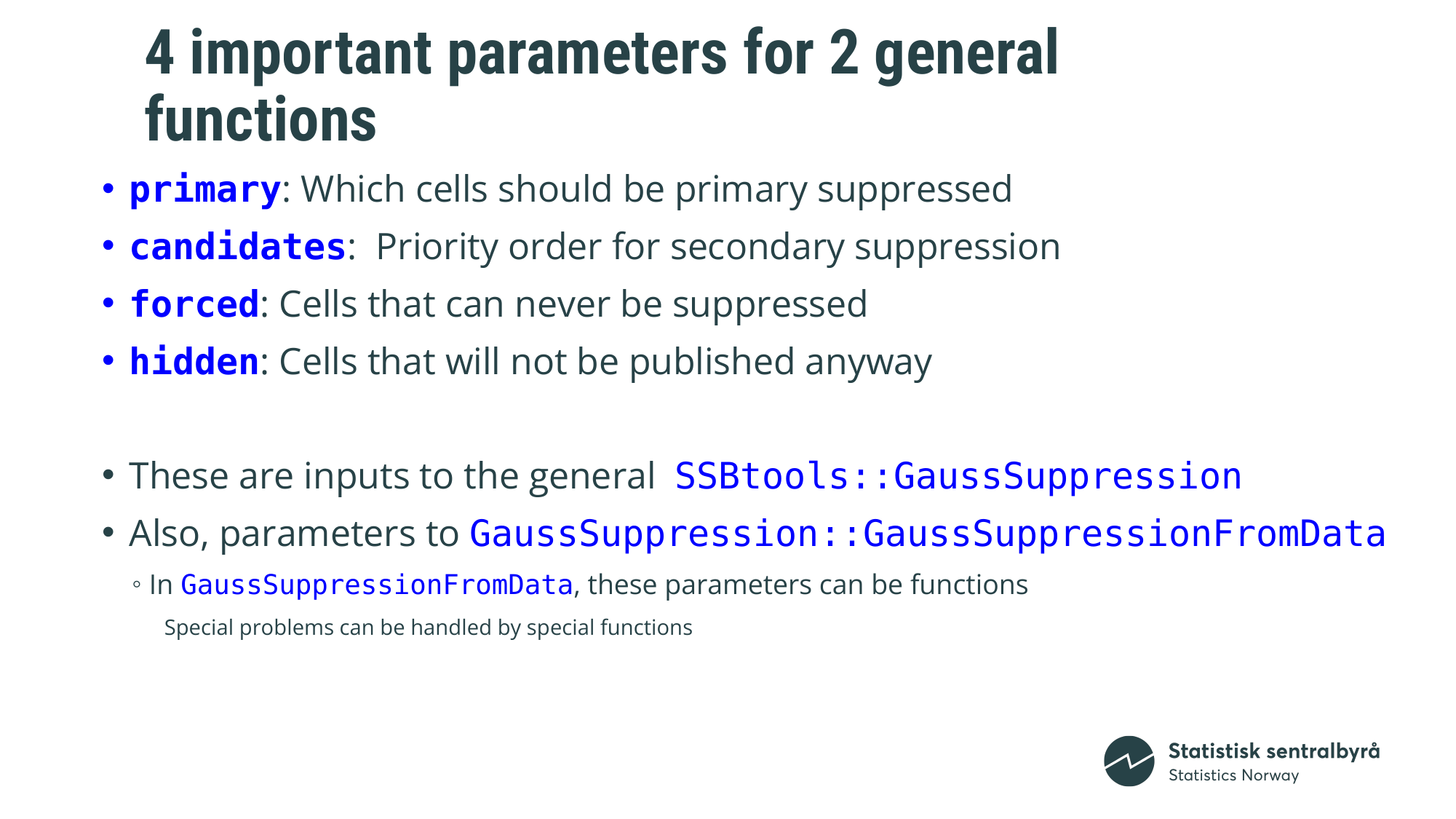

# 4 important parameters for 2 general functions
primary: Which cells should be primary suppressed
candidates:  Priority order for secondary suppression
forced: Cells that can never be suppressed
hidden: Cells that will not be published anyway

These are inputs to the general  SSBtools::GaussSuppression
Also, parameters to GaussSuppression::GaussSuppressionFromData
In GaussSuppressionFromData, these parameters can be functions
Special problems can be handled by special functions